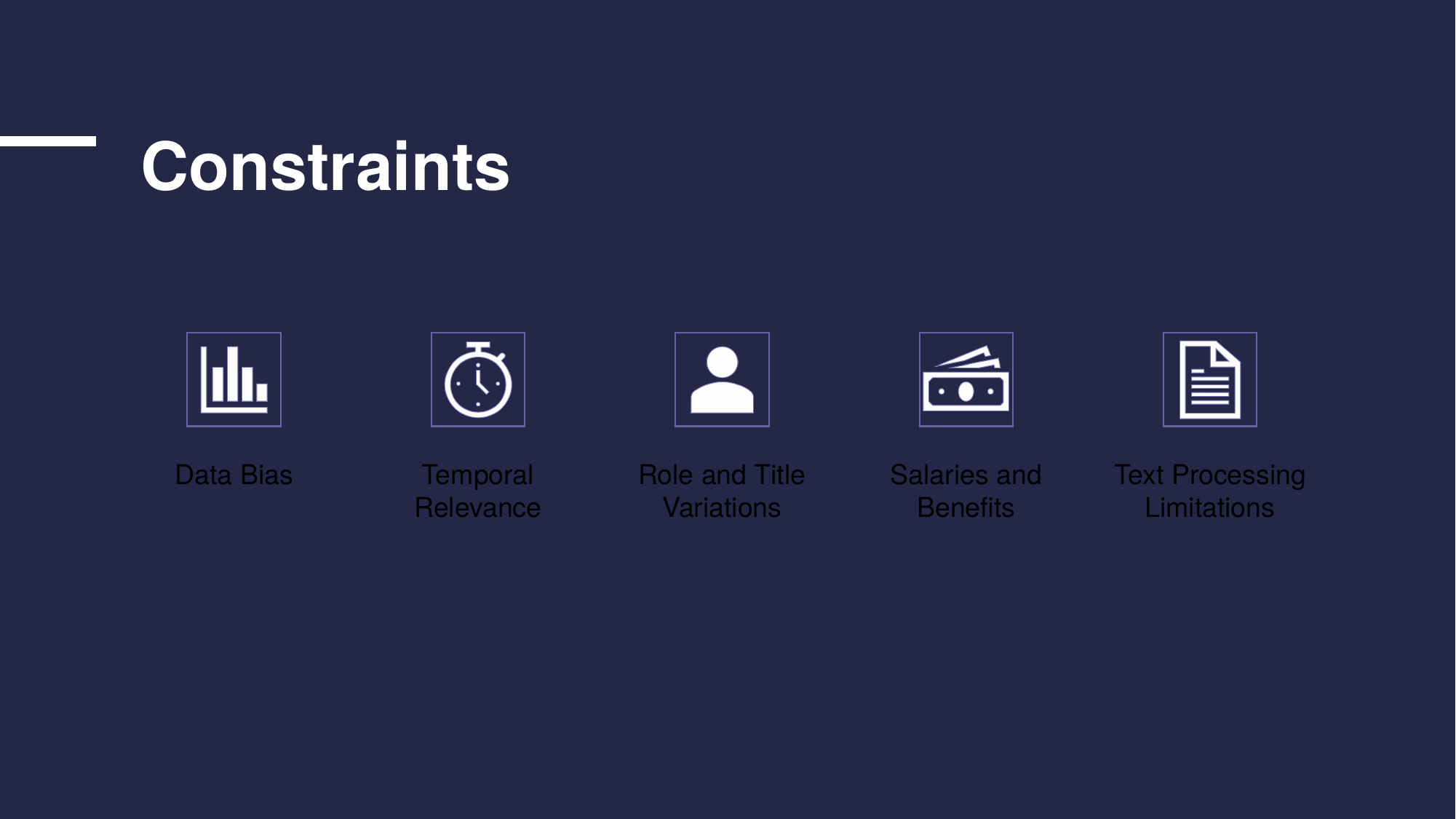

# Constraints
Data Bias
Temporal Relevance
Role and Title Variations
Salaries and Benefits
Text Processing Limitations